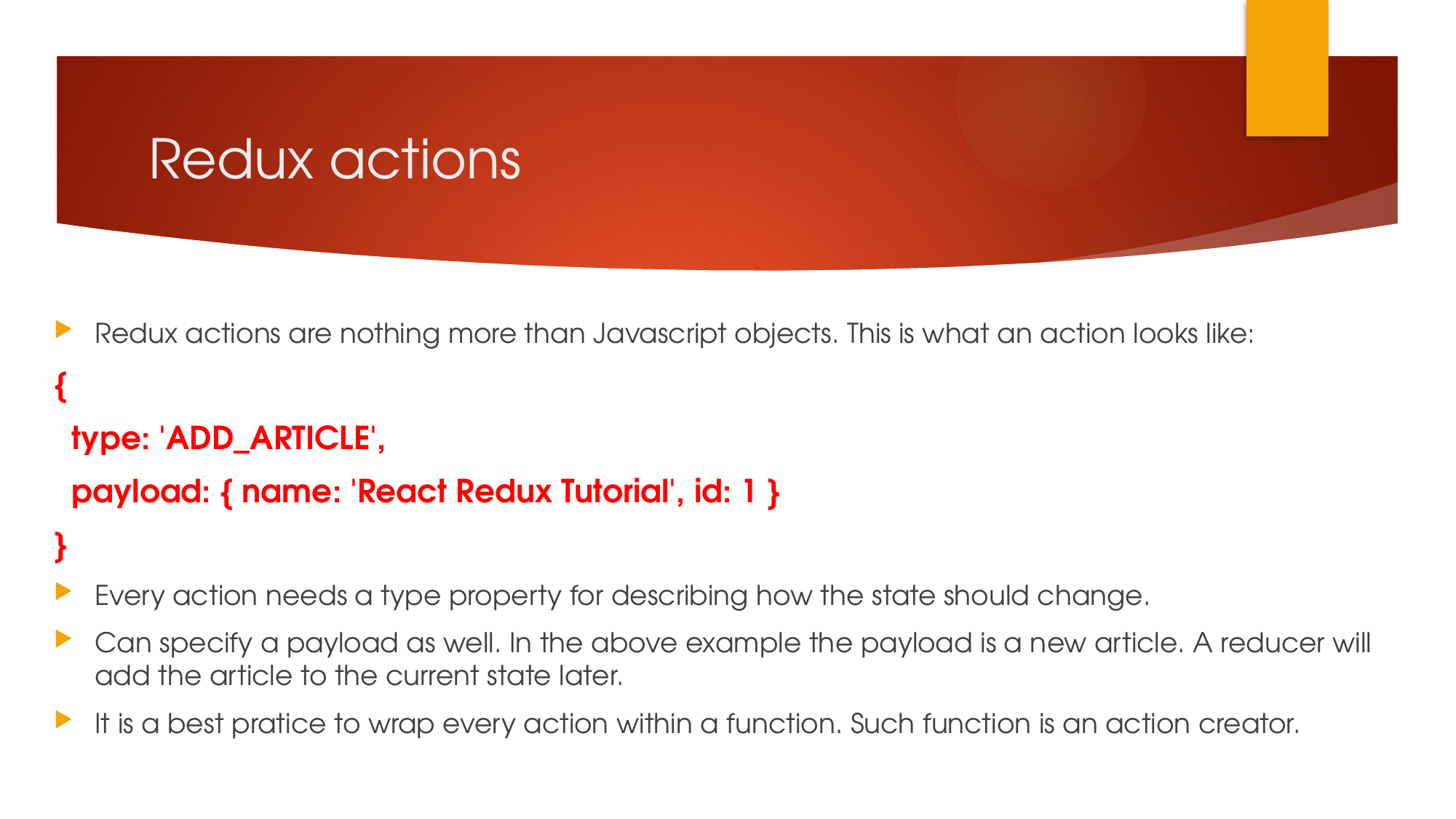

# Redux actions
Redux actions are nothing more than Javascript objects. This is what an action looks like:
{
  type: 'ADD_ARTICLE',
  payload: { name: 'React Redux Tutorial', id: 1 }
}
Every action needs a type property for describing how the state should change.
Can specify a payload as well. In the above example the payload is a new article. A reducer will add the article to the current state later.
It is a best pratice to wrap every action within a function. Such function is an action creator.